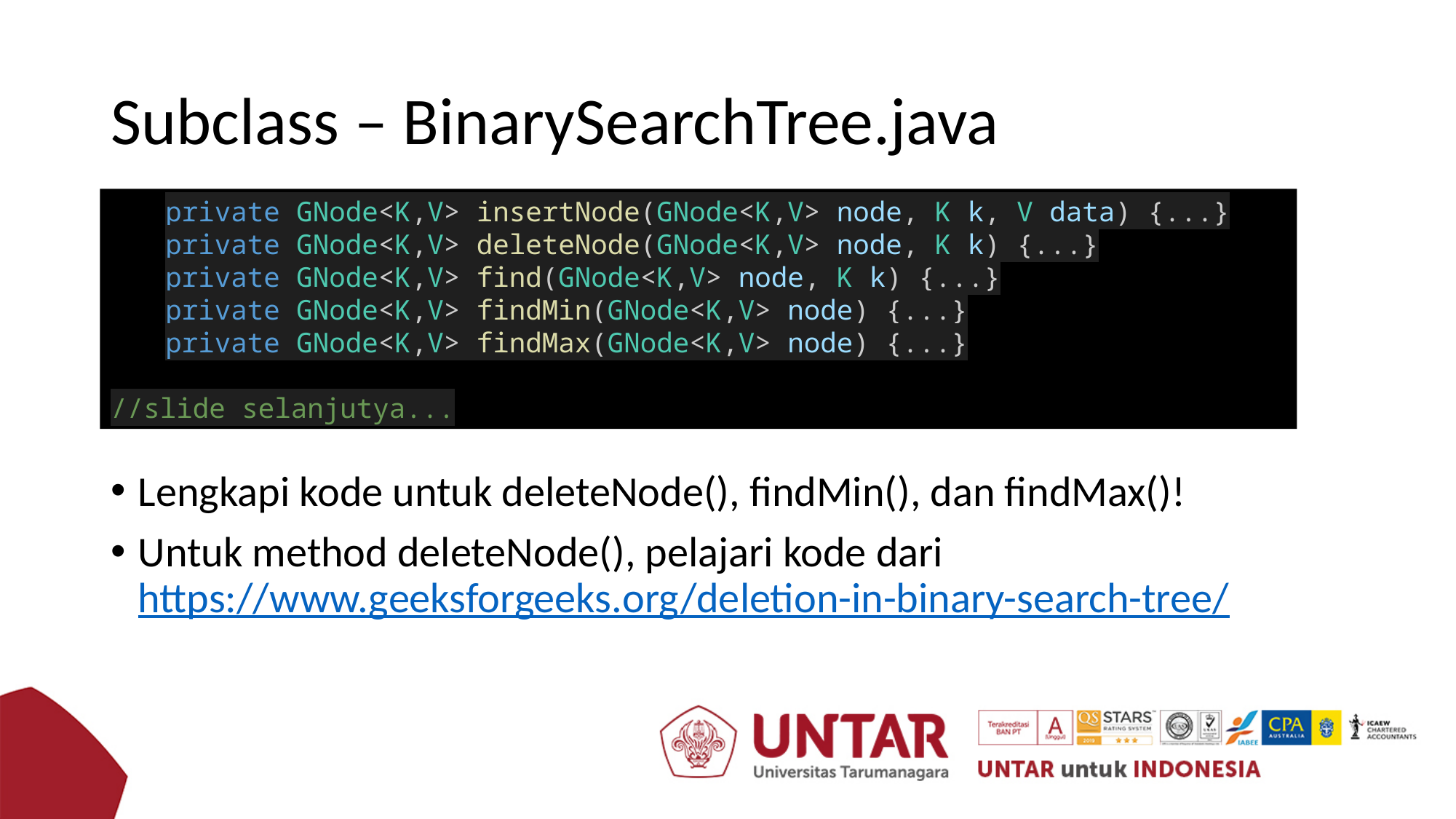

# Subclass – BinarySearchTree.java
private GNode<K,V> insertNode(GNode<K,V> node, K k, V data) {...}
private GNode<K,V> deleteNode(GNode<K,V> node, K k) {...}
private GNode<K,V> find(GNode<K,V> node, K k) {...}
private GNode<K,V> findMin(GNode<K,V> node) {...}
private GNode<K,V> findMax(GNode<K,V> node) {...}

//slide selanjutya...
Lengkapi kode untuk deleteNode(), findMin(), dan findMax()!
Untuk method deleteNode(), pelajari kode dari https://www.geeksforgeeks.org/deletion-in-binary-search-tree/